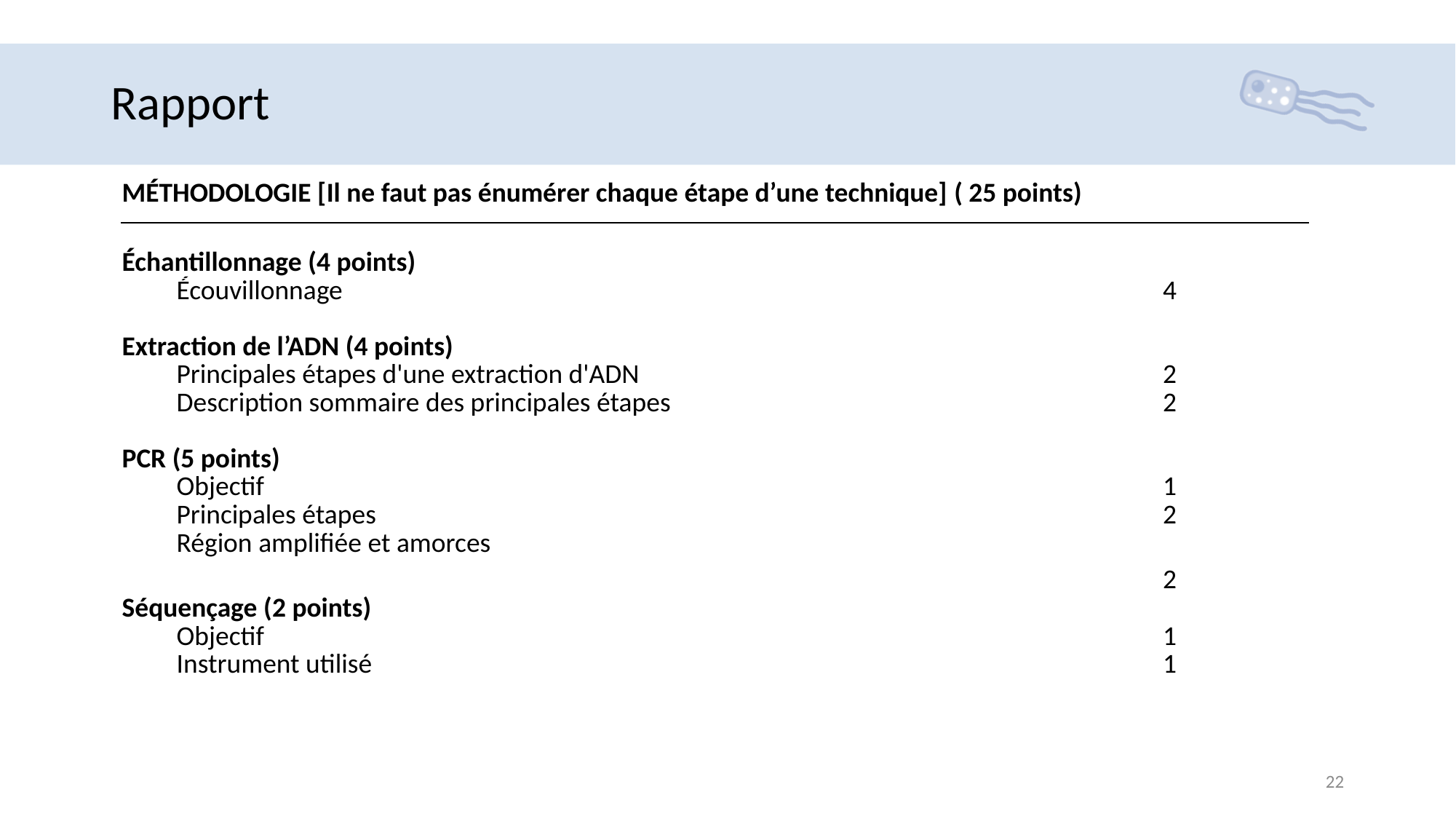

# Rapport
| MÉTHODOLOGIE [Il ne faut pas énumérer chaque étape d’une technique] ( 25 points) |  |
| --- | --- |
| Échantillonnage (4 points) |  |
| Écouvillonnage | 4 |
| Extraction de l’ADN (4 points) |  |
| Principales étapes d'une extraction d'ADN | 2 |
| Description sommaire des principales étapes | 2 |
| PCR (5 points) |  |
| Objectif | 1 |
| Principales étapes | 2 |
| Région amplifiée et amorces | 2 |
| Séquençage (2 points) |  |
| Objectif | 1 |
| Instrument utilisé | 1 |
22